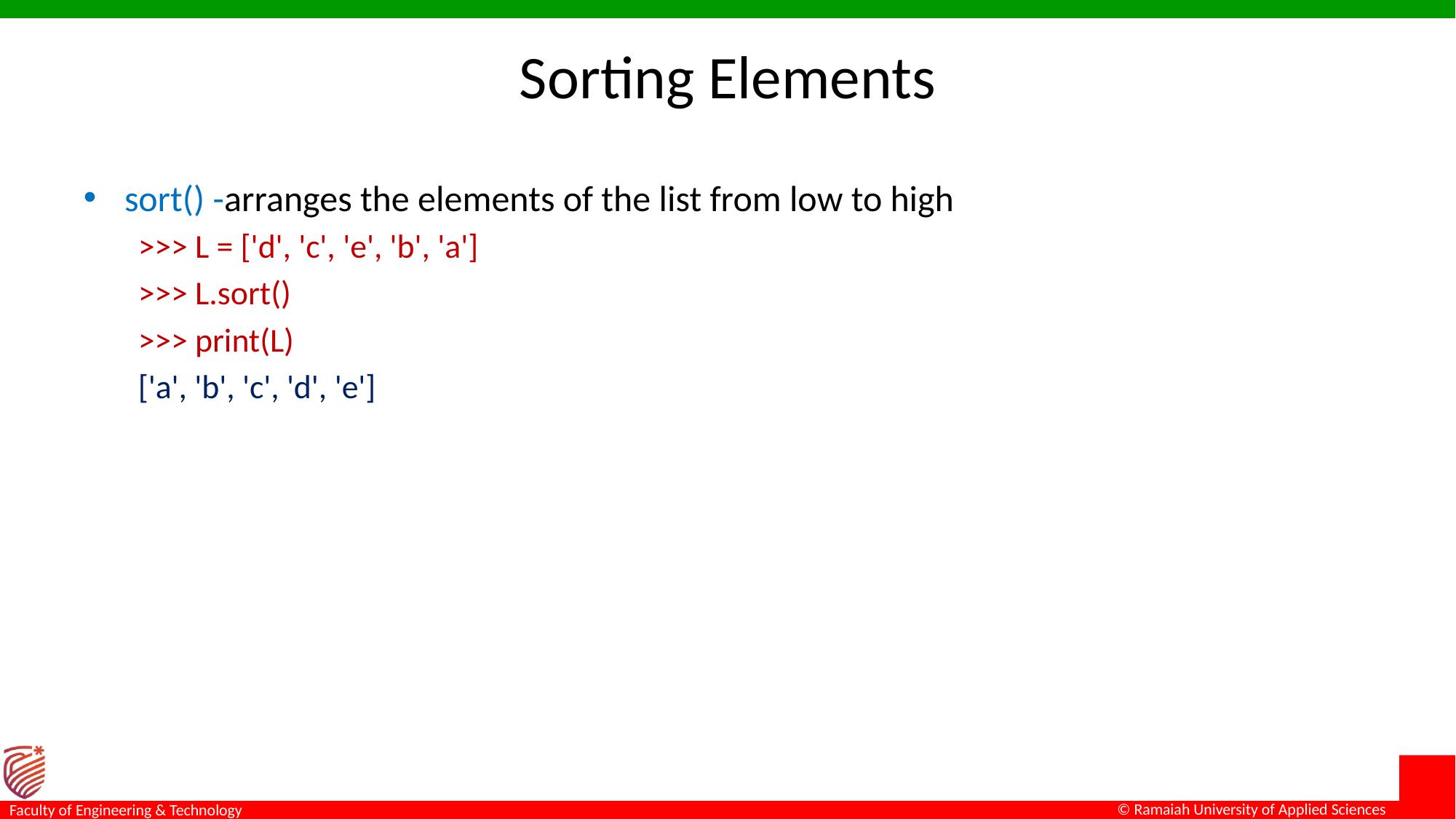

# Sorting Elements
sort() -arranges the elements of the list from low to high
>>> L = ['d', 'c', 'e', 'b', 'a']
>>> L.sort()
>>> print(L)
['a', 'b', 'c', 'd', 'e']